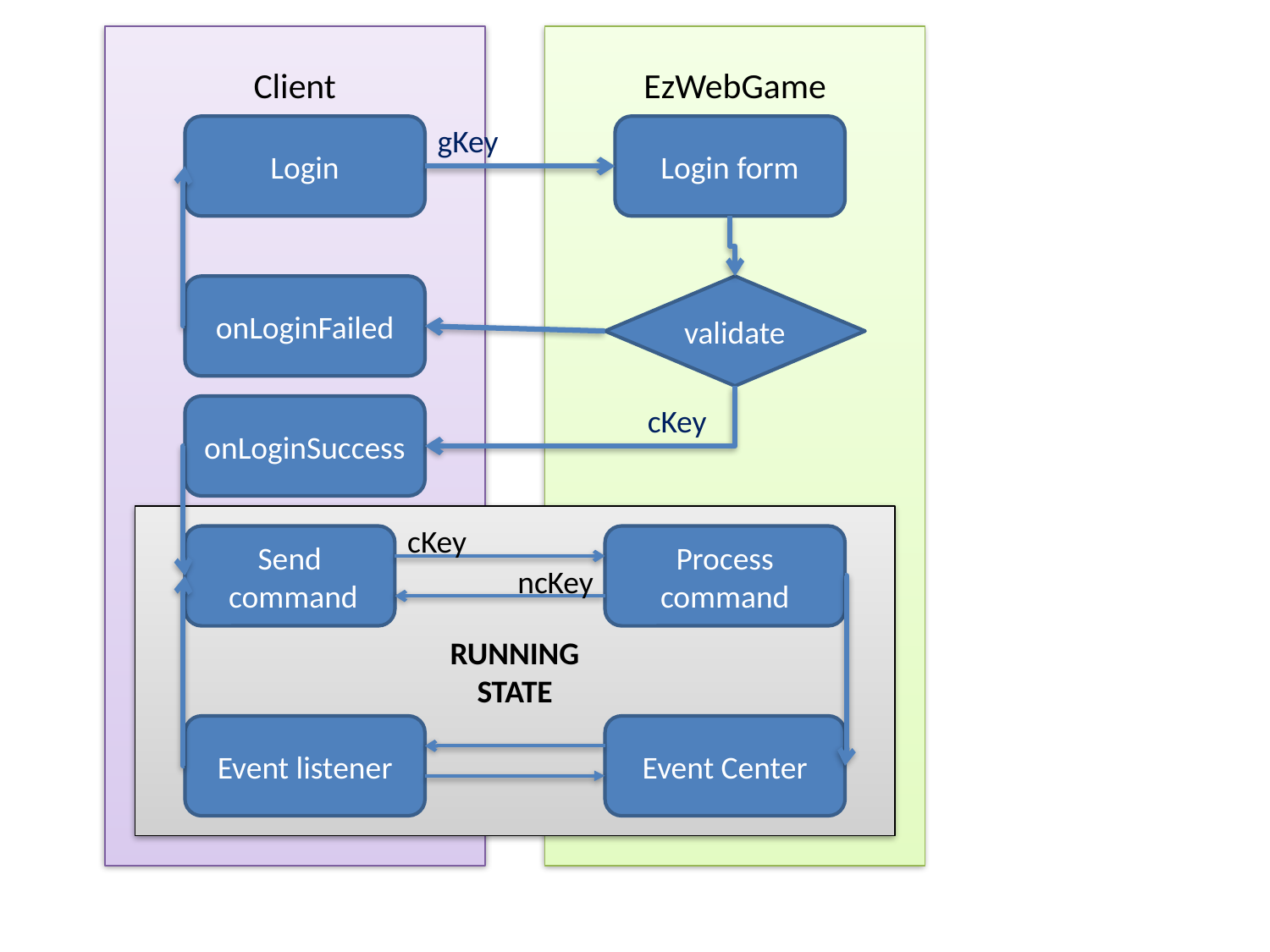

Client

EzWebGame

gKey
Login
Login form
onLoginFailed
validate
cKey
onLoginSuccess
Running
State
cKey
Send
 command
Process command
ncKey
Event listener
Event Center